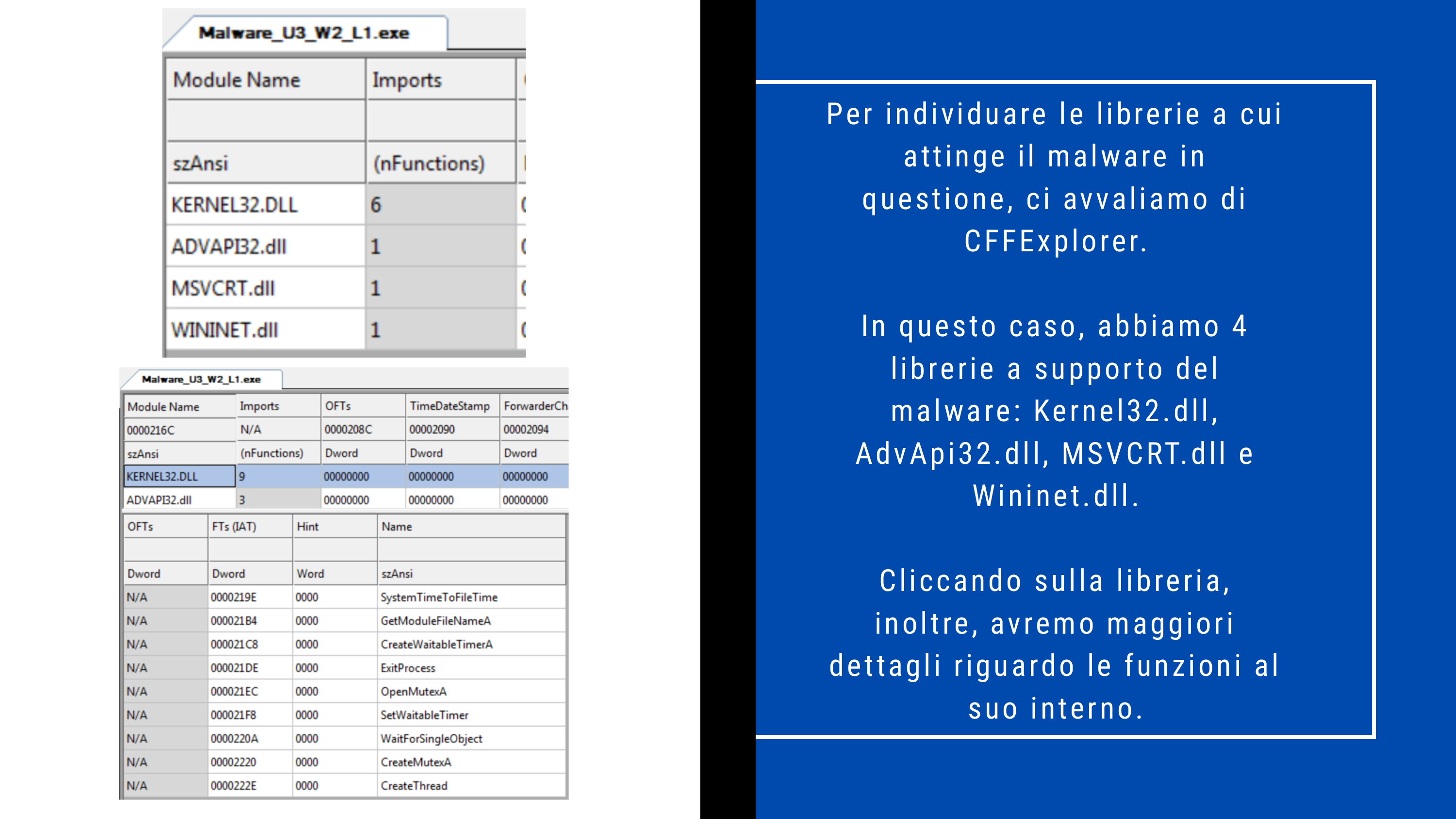

Per individuare le librerie a cui attinge il malware in questione, ci avvaliamo di CFFExplorer.

In questo caso, abbiamo 4 librerie a supporto del malware: Kernel32.dll, AdvApi32.dll, MSVCRT.dll e Wininet.dll.

Cliccando sulla libreria, inoltre, avremo maggiori dettagli riguardo le funzioni al suo interno.